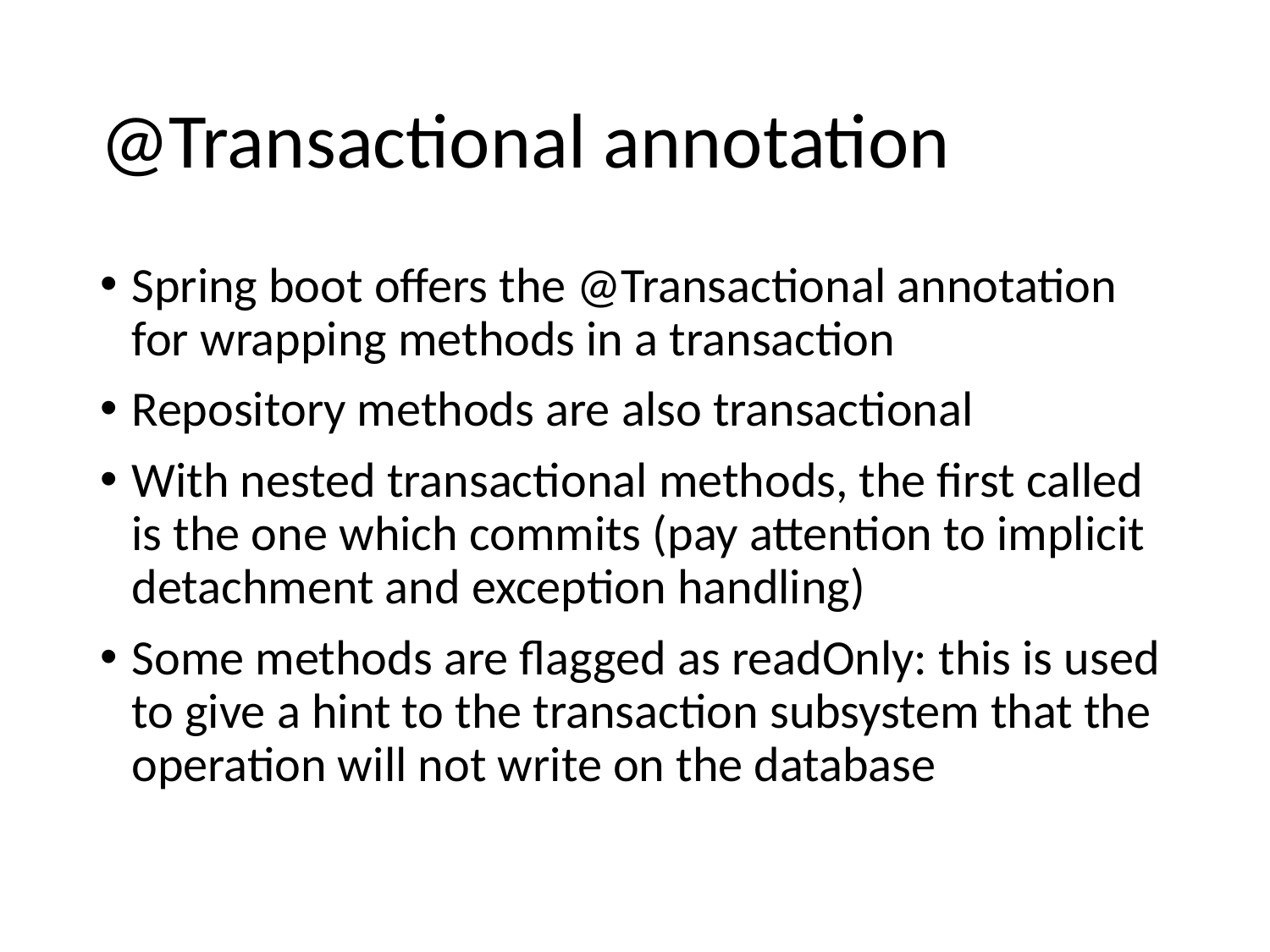

# @Transactional annotation
Spring boot offers the @Transactional annotation for wrapping methods in a transaction
Repository methods are also transactional
With nested transactional methods, the first called is the one which commits (pay attention to implicit detachment and exception handling)
Some methods are flagged as readOnly: this is used to give a hint to the transaction subsystem that the operation will not write on the database